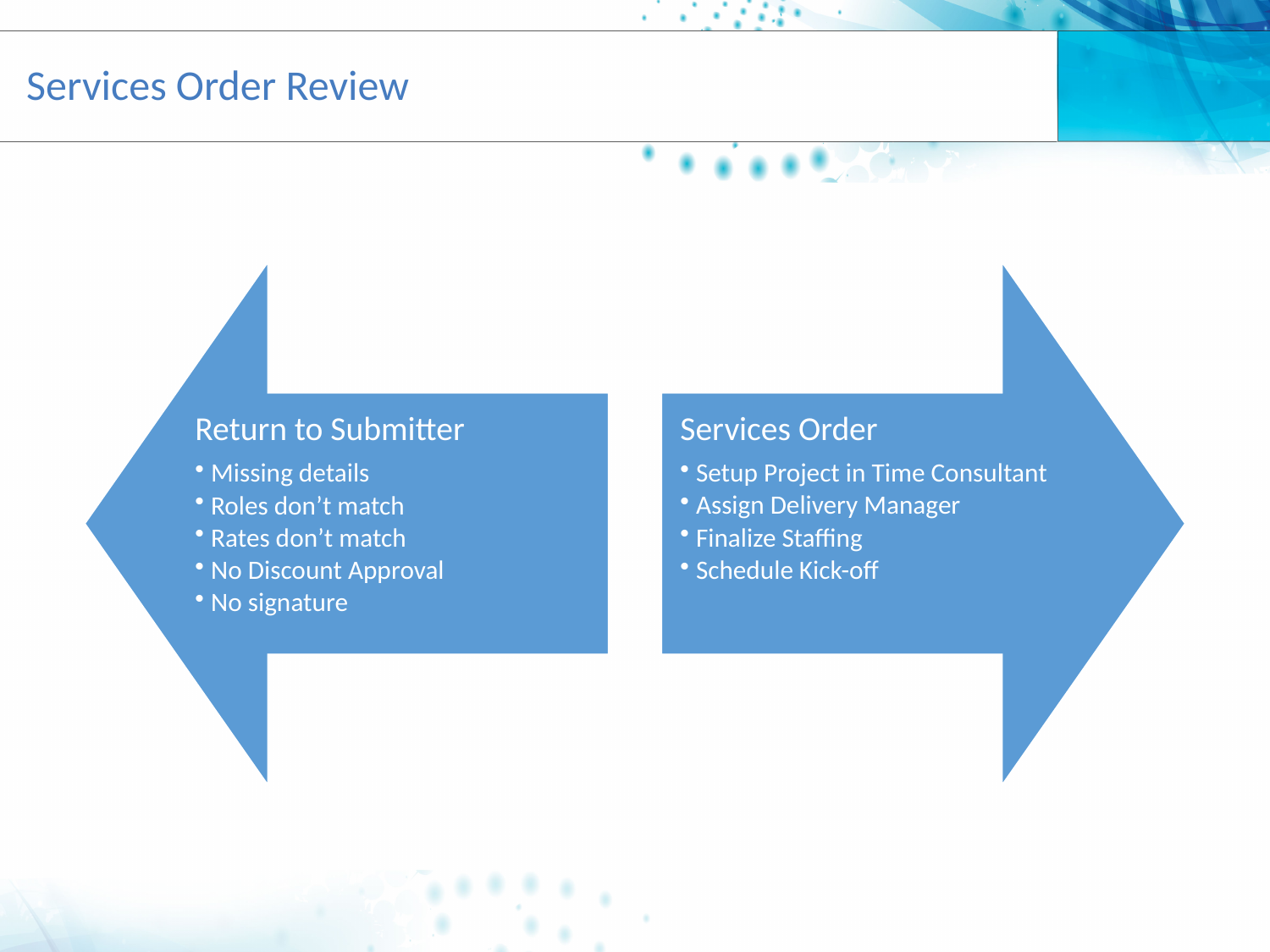

# Services Order Review
Return to Submitter
Missing details
Roles don’t match
Rates don’t match
No Discount Approval
No signature
Services Order
Setup Project in Time Consultant
Assign Delivery Manager
Finalize Staffing
Schedule Kick-off